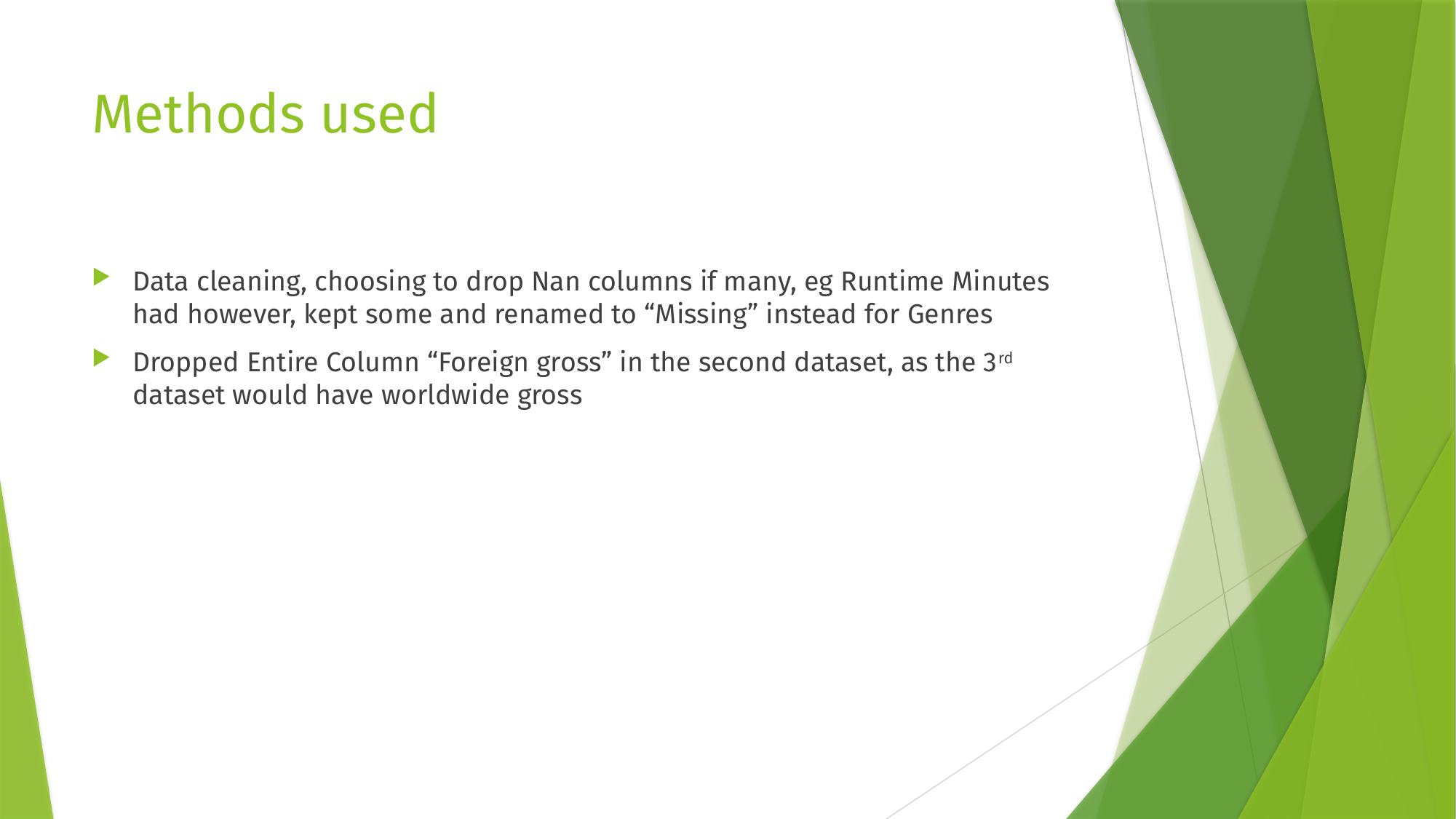

# Methods used
Data cleaning, choosing to drop Nan columns if many, eg Runtime Minutes had however, kept some and renamed to “Missing” instead for Genres
Dropped Entire Column “Foreign gross” in the second dataset, as the 3rd dataset would have worldwide gross